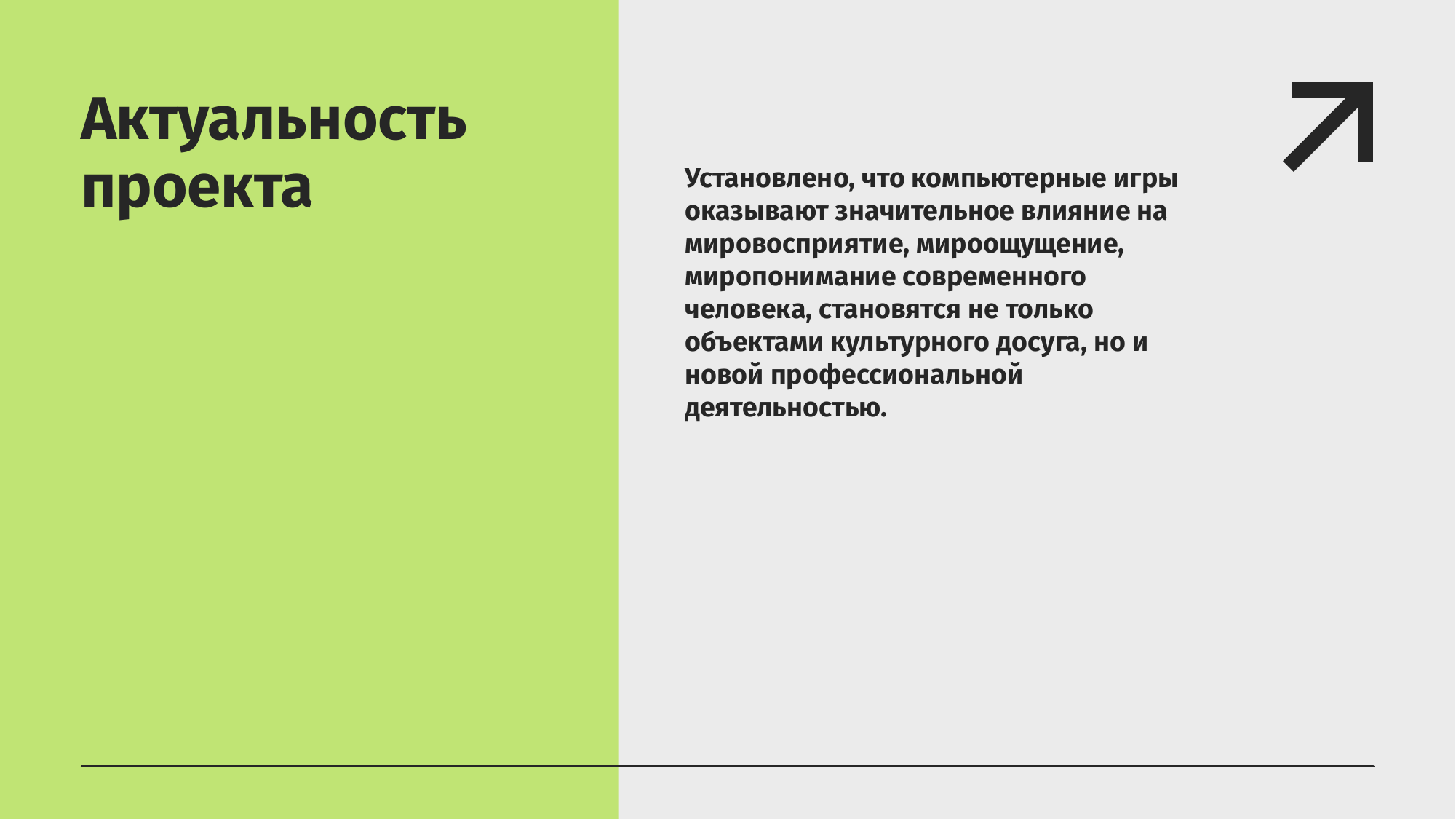

# Актуальность проекта
Установлено, что компьютерные игры оказывают значительное влияние на мировосприятие, мироощущение, миропонимание современного человека, становятся не только объектами культурного досуга, но и новой профессиональной деятельностью.